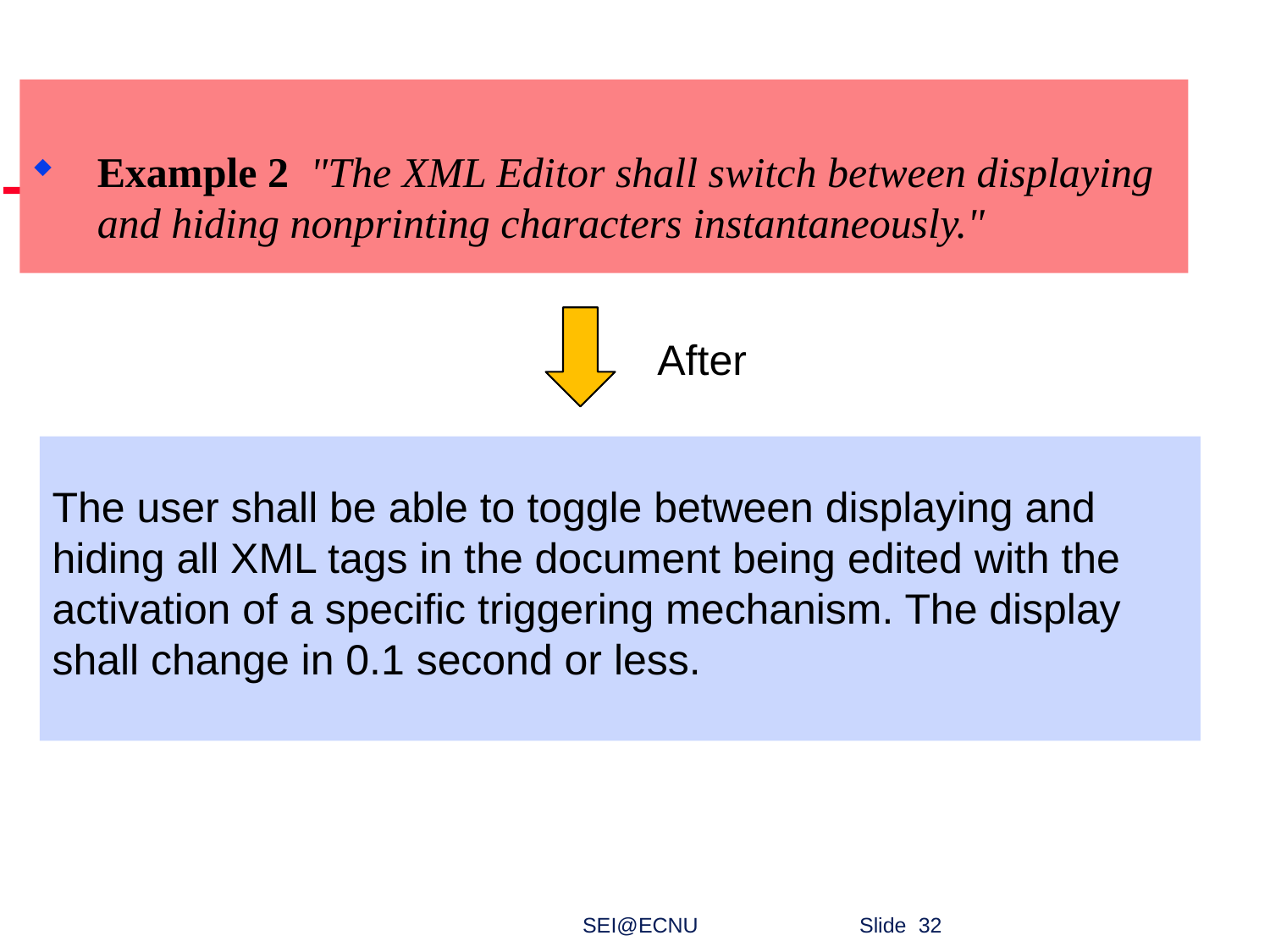

Example 2  "The XML Editor shall switch between displaying and hiding nonprinting characters instantaneously."

After

The user shall be able to toggle between displaying and hiding all XML tags in the document being edited with the activation of a specific triggering mechanism. The display shall change in 0.1 second or less.